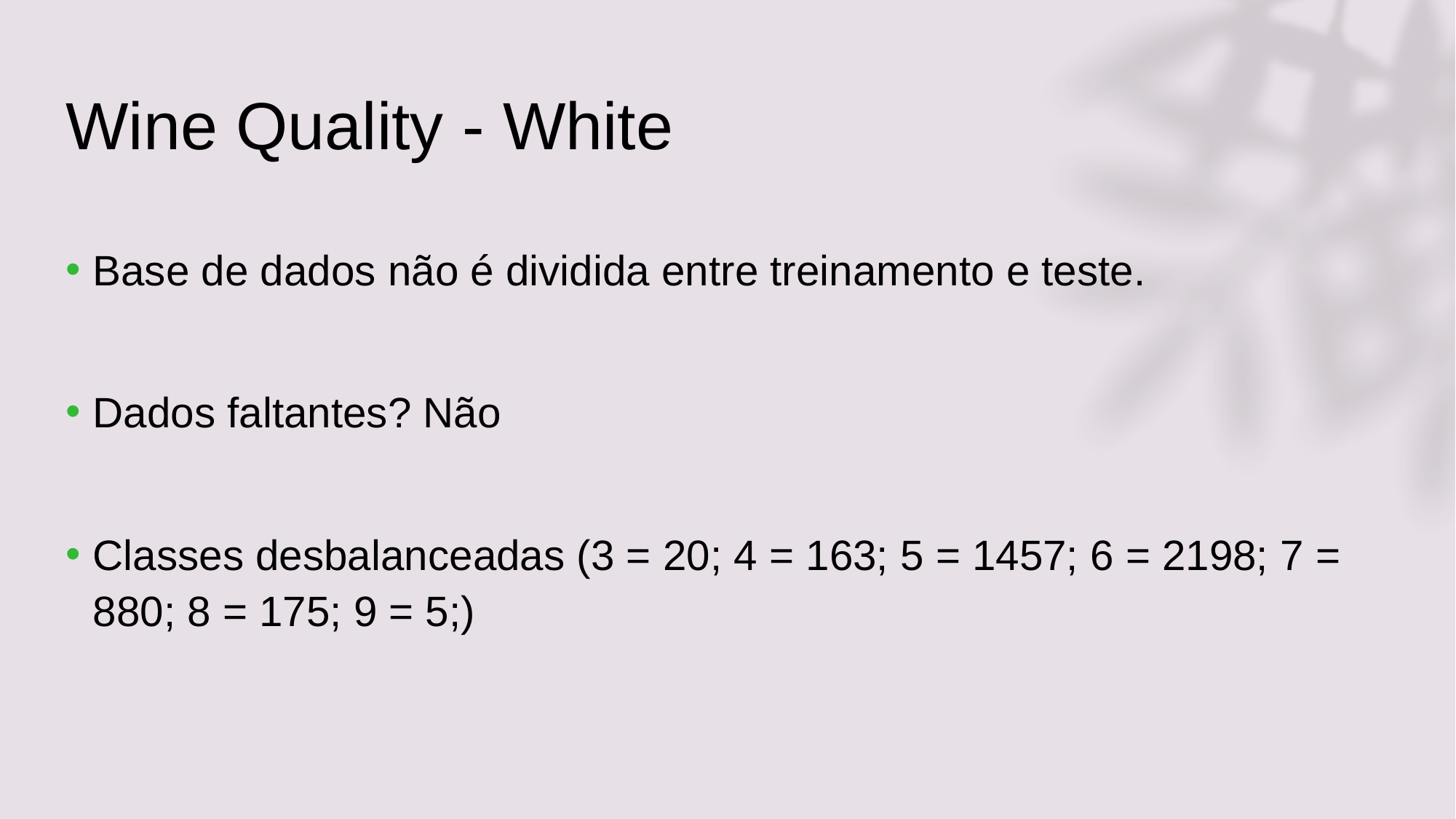

# Wine Quality - White
Base de dados não é dividida entre treinamento e teste.

Dados faltantes? Não

Classes desbalanceadas (3 = 20; 4 = 163; 5 = 1457; 6 = 2198; 7 = 880; 8 = 175; 9 = 5;)